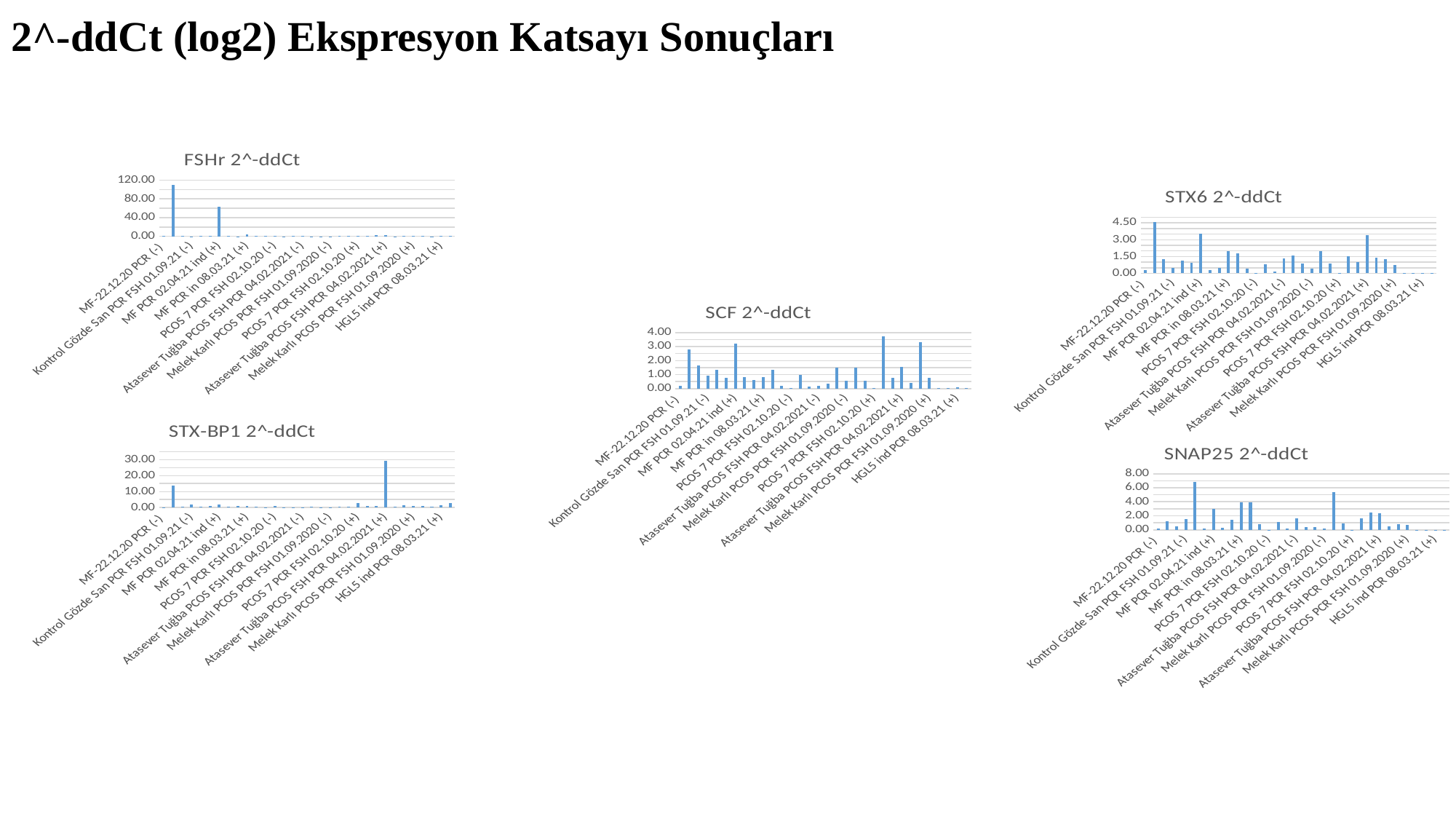

# 2^-ddCt (log2) Ekspresyon Katsayı Sonuçları

### Chart:

| Category | FSHr 2^-ddCt |
|---|---|
| MF-22.12.20 PCR (-)  | 0.2953637402409629 |
| MF PCR 02.04.21 ind (-) | 109.93096203222849 |
| MF Özge Karadoğan PCR FSH - 02.10.20 (-) | 0.965138573226757 |
| Kontrol Gözde San PCR FSH 01.09.21 (-) | 0.024370070490868014 |
| MF-PCR 08.03.21 ind (-) | 1.3094120519055914 |
| MF 25.12.20 PCR (+)  | 0.939428998827619 |
| MF PCR 02.04.21 ind (+) | 62.868701369962466 |
| MF Özge Karadoğan PCR FSH (+) | 0.23995799488514882 |
| Kontrol Gözde San PCR FSH 01.09.21 (+) | 0.020129343027922516 |
| MF PCR in 08.03.21 (+) | 3.5053930659916963 |
| PCR FSH Elif Yüksel 02.10.20 (-) | 0.2102772371676306 |
| Rabia Tuncay 25.12.20 PCR (-) | 0.16126948808654396 |
| PCOS 7 PCR FSH 02.10.20 (-) | 0.21450519477986052 |
| PCOS  FSH PCR Barin Kayran 04.02.2021 (-) | 0.07084911819112935 |
| Deniz Kurteli PCOS PCR FSH 09.11.2020 (-) | 0.28055525670930764 |
| Atasever Tuğba PCOS FSH PCR 04.02.2021 (-) | 0.964548611030289 |
| Leyla Zeki Andıç PCOS PCR FSH 02.10.20 (-) | 0.011927707276014747 |
| Duygu Doyan PCOS PCR FSH 02.10.20 (-) | 0.027591963603281137 |
| Melek Karlı PCOS PCR FSH 01.09.2020 (-) | 0.04494102637278034 |
| PCR FSH Elif Yüksel 02.10.20 (+) | 0.25353072250240505 |
| Rabia Tuncay 25.12.20 PCR (+) | 0.08313415016977041 |
| PCOS 7 PCR FSH 02.10.20 (+) | 0.6282118254710272 |
| PCOS  FSH PCR Barin Kayran 04.02.2021 (+) | 0.22298761907487094 |
| Deniz Kurteli PCOS PCR FSH 09.11.2020 (+) | 2.19272364862367 |
| Atasever Tuğba PCOS FSH PCR 04.02.2021 (+) | 1.964435240521618 |
| Leyla Zeki Andıç PCOS PCR FSH 02.10.20 (+) | 0.033016200894886424 |
| Duygu Doyan PCOS PCR FSH 02.10.20 (+) | 0.12270328781906789 |
| Melek Karlı PCOS PCR FSH 01.09.2020 (+) | 0.2397083759942112 |
| HGL5 ind PCR 08.03.21 (-) | 0.2952346130731979 |
| HGL5 PCR 02.04.21 ind (-) | 0.06986983859257458 |
| HGL5 ind PCR 08.03.21 (+) | 0.6424675443388529 |
| HGL5 PCR 02.04.21 ind (+) | 0.5375050747339922 |

### Chart:

| Category | STX6 2^-ddCt |
|---|---|
| MF-22.12.20 PCR (-)  | 0.3210530084319112 |
| MF PCR 02.04.21 ind (-) | 4.566426161838356 |
| MF Özge Karadoğan PCR FSH - 02.10.20 (-) | 1.2483746011229435 |
| Kontrol Gözde San PCR FSH 01.09.21 (-) | 0.4960016629591049 |
| MF-PCR 08.03.21 ind (-) | 1.1015868929345056 |
| MF 25.12.20 PCR (+)  | 0.9244232679382124 |
| MF PCR 02.04.21 ind (+) | 3.512730017595901 |
| MF Özge Karadoğan PCR FSH (+) | 0.320689669630264 |
| Kontrol Gözde San PCR FSH 01.09.21 (+) | 0.4929997402200165 |
| MF PCR in 08.03.21 (+) | 1.9478373945483765 |
| PCR FSH Elif Yüksel 02.10.20 (-) | 1.7851000376715327 |
| Rabia Tuncay 25.12.20 PCR (-) | 0.4144189633852795 |
| PCOS 7 PCR FSH 02.10.20 (-) | 0.0010124744854524035 |
| PCOS  FSH PCR Barin Kayran 04.02.2021 (-) | 0.8001968937953218 |
| Deniz Kurteli PCOS PCR FSH 09.11.2020 (-) | 0.17274490315838967 |
| Atasever Tuğba PCOS FSH PCR 04.02.2021 (-) | 1.3124167679631504 |
| Leyla Zeki Andıç PCOS PCR FSH 02.10.20 (-) | 1.5610232301963647 |
| Duygu Doyan PCOS PCR FSH 02.10.20 (-) | 0.8766475250016021 |
| Melek Karlı PCOS PCR FSH 01.09.2020 (-) | 0.44322510465308934 |
| PCR FSH Elif Yüksel 02.10.20 (+) | 2.0074209128867797 |
| Rabia Tuncay 25.12.20 PCR (+) | 0.8683346217929068 |
| PCOS 7 PCR FSH 02.10.20 (+) | 0.0004003395194836847 |
| PCOS  FSH PCR Barin Kayran 04.02.2021 (+) | 1.5397754332039997 |
| Deniz Kurteli PCOS PCR FSH 09.11.2020 (+) | 1.014185840012383 |
| Atasever Tuğba PCOS FSH PCR 04.02.2021 (+) | 3.407868317147939 |
| Leyla Zeki Andıç PCOS PCR FSH 02.10.20 (+) | 1.3965045696590843 |
| Duygu Doyan PCOS PCR FSH 02.10.20 (+) | 1.250214135485744 |
| Melek Karlı PCOS PCR FSH 01.09.2020 (+) | 0.7557933896906925 |
| HGL5 ind PCR 08.03.21 (-) | 0.0008663612827338053 |
| HGL5 PCR 02.04.21 ind (-) | 0.0004478188397386561 |
| HGL5 ind PCR 08.03.21 (+) | 0.0011545457833435375 |
| HGL5 PCR 02.04.21 ind (+) | 0.0013364156121838582 |

### Chart:

| Category | SCF 2^-ddCt |
|---|---|
| MF-22.12.20 PCR (-)  | 0.1762815123066477 |
| MF PCR 02.04.21 ind (-) | 2.8184819854261858 |
| MF Özge Karadoğan PCR FSH - 02.10.20 (-) | 1.679483691237888 |
| Kontrol Gözde San PCR FSH 01.09.21 (-) | 0.909769562720461 |
| MF-PCR 08.03.21 ind (-) | 1.3172577885854742 |
| MF 25.12.20 PCR (+)  | 0.7489007550551221 |
| MF PCR 02.04.21 ind (+) | 3.231235785186445 |
| MF Özge Karadoğan PCR FSH (+) | 0.8101782623481739 |
| Kontrol Gözde San PCR FSH 01.09.21 (+) | 0.6124058258728909 |
| MF PCR in 08.03.21 (+) | 0.8328891057979007 |
| PCR FSH Elif Yüksel 02.10.20 (-) | 1.3353100933227557 |
| Rabia Tuncay 25.12.20 PCR (-) | 0.21046402571583664 |
| PCOS 7 PCR FSH 02.10.20 (-) | 0.024314470740274766 |
| PCOS  FSH PCR Barin Kayran 04.02.2021 (-) | 0.9933753133780224 |
| Deniz Kurteli PCOS PCR FSH 09.11.2020 (-) | 0.14879619407373554 |
| Atasever Tuğba PCOS FSH PCR 04.02.2021 (-) | 0.21653349927573398 |
| Leyla Zeki Andıç PCOS PCR FSH 02.10.20 (-) | 0.36064199658075496 |
| Duygu Doyan PCOS PCR FSH 02.10.20 (-) | 1.5058335821836275 |
| Melek Karlı PCOS PCR FSH 01.09.2020 (-) | 0.5446412941476383 |
| PCR FSH Elif Yüksel 02.10.20 (+) | 1.4754995455928395 |
| Rabia Tuncay 25.12.20 PCR (+) | 0.5846286449600729 |
| PCOS 7 PCR FSH 02.10.20 (+) | 0.06265345764554515 |
| PCOS  FSH PCR Barin Kayran 04.02.2021 (+) | 3.7421454230083815 |
| Deniz Kurteli PCOS PCR FSH 09.11.2020 (+) | 0.7986646961256829 |
| Atasever Tuğba PCOS FSH PCR 04.02.2021 (+) | 1.5449319102996777 |
| Leyla Zeki Andıç PCOS PCR FSH 02.10.20 (+) | 0.43207199814017916 |
| Duygu Doyan PCOS PCR FSH 02.10.20 (+) | 3.3353200490237067 |
| Melek Karlı PCOS PCR FSH 01.09.2020 (+) | 0.7917664171279881 |
| HGL5 ind PCR 08.03.21 (-) | 0.04276732928544813 |
| HGL5 PCR 02.04.21 ind (-) | 0.05347525807232657 |
| HGL5 ind PCR 08.03.21 (+) | 0.09580204453628087 |
| HGL5 PCR 02.04.21 ind (+) | 0.06283653585244166 |

### Chart:

| Category | STX-BP1 2^-ddCt |
|---|---|
| MF-22.12.20 PCR (-)  | 0.17198648619644402 |
| MF PCR 02.04.21 ind (-) | 13.91626553117036 |
| MF Özge Karadoğan PCR FSH - 02.10.20 (-) | 0.4754080958435571 |
| Kontrol Gözde San PCR FSH 01.09.21 (-) | 1.8658760377529144 |
| MF-PCR 08.03.21 ind (-) | 0.4710137756585907 |
| MF 25.12.20 PCR (+)  | 0.895249545287155 |
| MF PCR 02.04.21 ind (+) | 2.0069956620952705 |
| MF Özge Karadoğan PCR FSH (+) | 0.47197366838040056 |
| Kontrol Gözde San PCR FSH 01.09.21 (+) | 1.1899421186010621 |
| MF PCR in 08.03.21 (+) | 0.9909821923078558 |
| PCR FSH Elif Yüksel 02.10.20 (-) | 0.6097130554139161 |
| Rabia Tuncay 25.12.20 PCR (-) | 0.24418608937060293 |
| PCOS 7 PCR FSH 02.10.20 (-) | 0.8246190885660932 |
| PCOS  FSH PCR Barin Kayran 04.02.2021 (-) | 0.19829318817055216 |
| Deniz Kurteli PCOS PCR FSH 09.11.2020 (-) | 0.10638001772205316 |
| Atasever Tuğba PCOS FSH PCR 04.02.2021 (-) | 0.2785730968888806 |
| Leyla Zeki Andıç PCOS PCR FSH 02.10.20 (-) | 0.35827711150504327 |
| Duygu Doyan PCOS PCR FSH 02.10.20 (-) | 0.2431635677544973 |
| Melek Karlı PCOS PCR FSH 01.09.2020 (-) | 0.2420862704179776 |
| PCR FSH Elif Yüksel 02.10.20 (+) | 0.631798634487732 |
| Rabia Tuncay 25.12.20 PCR (+) | 0.6086215026427538 |
| PCOS 7 PCR FSH 02.10.20 (+) | 2.7987218349926644 |
| PCOS  FSH PCR Barin Kayran 04.02.2021 (+) | 0.8317680190289801 |
| Deniz Kurteli PCOS PCR FSH 09.11.2020 (+) | 1.1757417778921804 |
| Atasever Tuğba PCOS FSH PCR 04.02.2021 (+) | 29.224517171005203 |
| Leyla Zeki Andıç PCOS PCR FSH 02.10.20 (+) | 0.41022010353834837 |
| Duygu Doyan PCOS PCR FSH 02.10.20 (+) | 1.3191841738519967 |
| Melek Karlı PCOS PCR FSH 01.09.2020 (+) | 1.1665385329398388 |
| HGL5 ind PCR 08.03.21 (-) | 0.903049548225404 |
| HGL5 PCR 02.04.21 ind (-) | 0.5871266812633515 |
| HGL5 ind PCR 08.03.21 (+) | 1.661662176817812 |
| HGL5 PCR 02.04.21 ind (+) | 2.83713120189427 |

### Chart:

| Category | SNAP25 2^-ddCt |
|---|---|
| MF-22.12.20 PCR (-)  | 0.15089830426877957 |
| MF PCR 02.04.21 ind (-) | 1.185404587958169 |
| MF Özge Karadoğan PCR FSH - 02.10.20 (-) | 0.5368190172623503 |
| Kontrol Gözde San PCR FSH 01.09.21 (-) | 1.5289222767463038 |
| MF-PCR 08.03.21 ind (-) | 6.811389815941946 |
| MF 25.12.20 PCR (+)  | 0.22783140212968864 |
| MF PCR 02.04.21 ind (+) | 3.0350033580860183 |
| MF Özge Karadoğan PCR FSH (+) | 0.25039506627373515 |
| Kontrol Gözde San PCR FSH 01.09.21 (+) | 1.4783945223584305 |
| MF PCR in 08.03.21 (+) | 3.9067095933989364 |
| PCR FSH Elif Yüksel 02.10.20 (-) | 3.8897303925524103 |
| Rabia Tuncay 25.12.20 PCR (-) | 0.7564916124652524 |
| PCOS 7 PCR FSH 02.10.20 (-) | 0.0021080216782250775 |
| PCOS  FSH PCR Barin Kayran 04.02.2021 (-) | 1.071265600910811 |
| Deniz Kurteli PCOS PCR FSH 09.11.2020 (-) | 0.2219890547138341 |
| Atasever Tuğba PCOS FSH PCR 04.02.2021 (-) | 1.634858380233372 |
| Leyla Zeki Andıç PCOS PCR FSH 02.10.20 (-) | 0.3930564113840866 |
| Duygu Doyan PCOS PCR FSH 02.10.20 (-) | 0.3972766341361812 |
| Melek Karlı PCOS PCR FSH 01.09.2020 (-) | 0.20671442405395044 |
| PCR FSH Elif Yüksel 02.10.20 (+) | 5.341546169857811 |
| Rabia Tuncay 25.12.20 PCR (+) | 0.9234045507792444 |
| PCOS 7 PCR FSH 02.10.20 (+) | 0.0025844410195352404 |
| PCOS  FSH PCR Barin Kayran 04.02.2021 (+) | 1.6792890854719609 |
| Deniz Kurteli PCOS PCR FSH 09.11.2020 (+) | 2.4648250452030447 |
| Atasever Tuğba PCOS FSH PCR 04.02.2021 (+) | 2.386594685264314 |
| Leyla Zeki Andıç PCOS PCR FSH 02.10.20 (+) | 0.446672999532212 |
| Duygu Doyan PCOS PCR FSH 02.10.20 (+) | 0.787946774439954 |
| Melek Karlı PCOS PCR FSH 01.09.2020 (+) | 0.6711750588316177 |
| HGL5 ind PCR 08.03.21 (-) | 0.0009803103141079023 |
| HGL5 PCR 02.04.21 ind (-) | 0.0013871938616667027 |
| HGL5 ind PCR 08.03.21 (+) | 0.0015061758090905617 |
| HGL5 PCR 02.04.21 ind (+) | 0.0015299731519364088 |